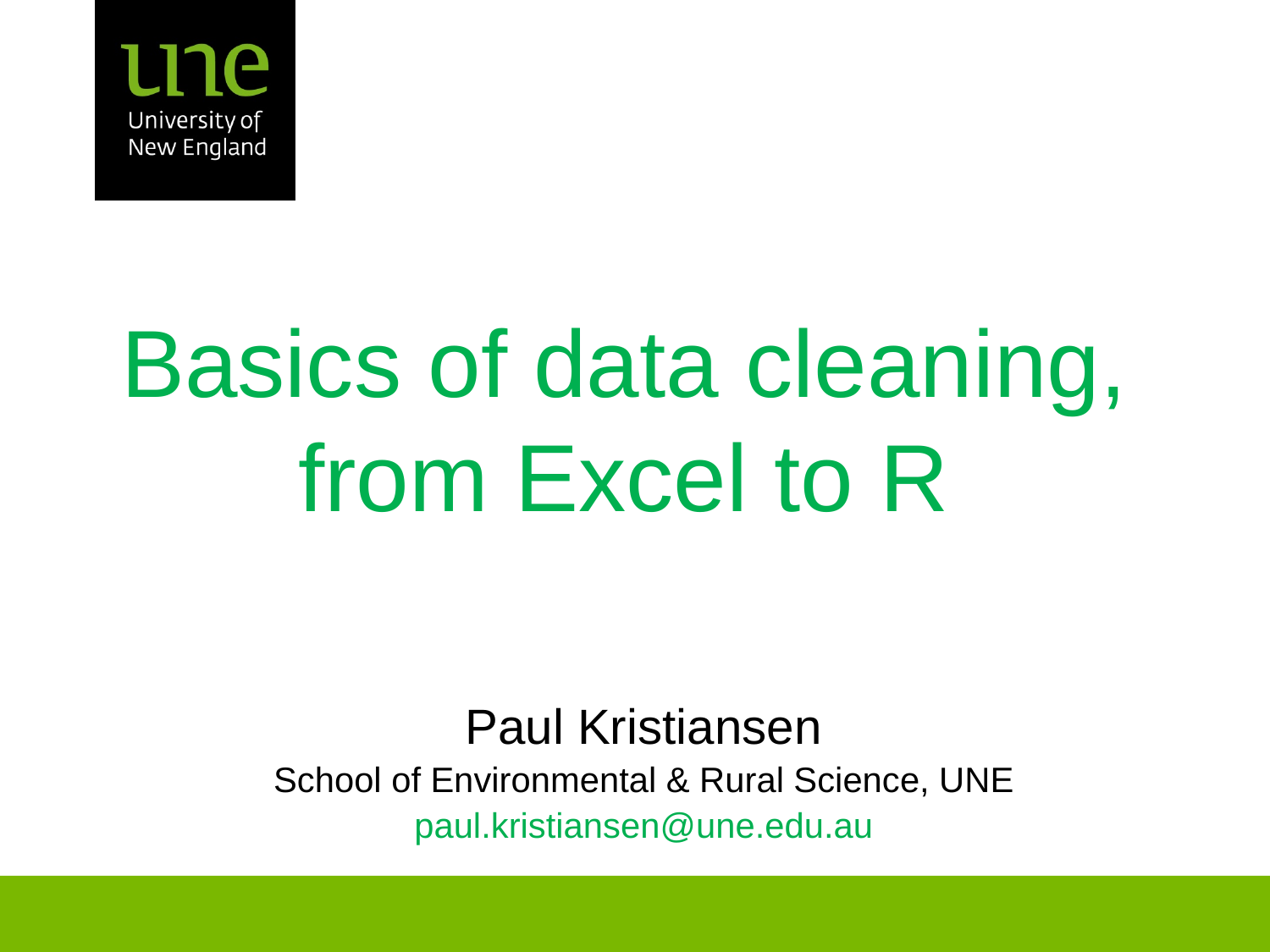

# Basics of data cleaning, from Excel to R
Paul Kristiansen
School of Environmental & Rural Science, UNE
paul.kristiansen@une.edu.au